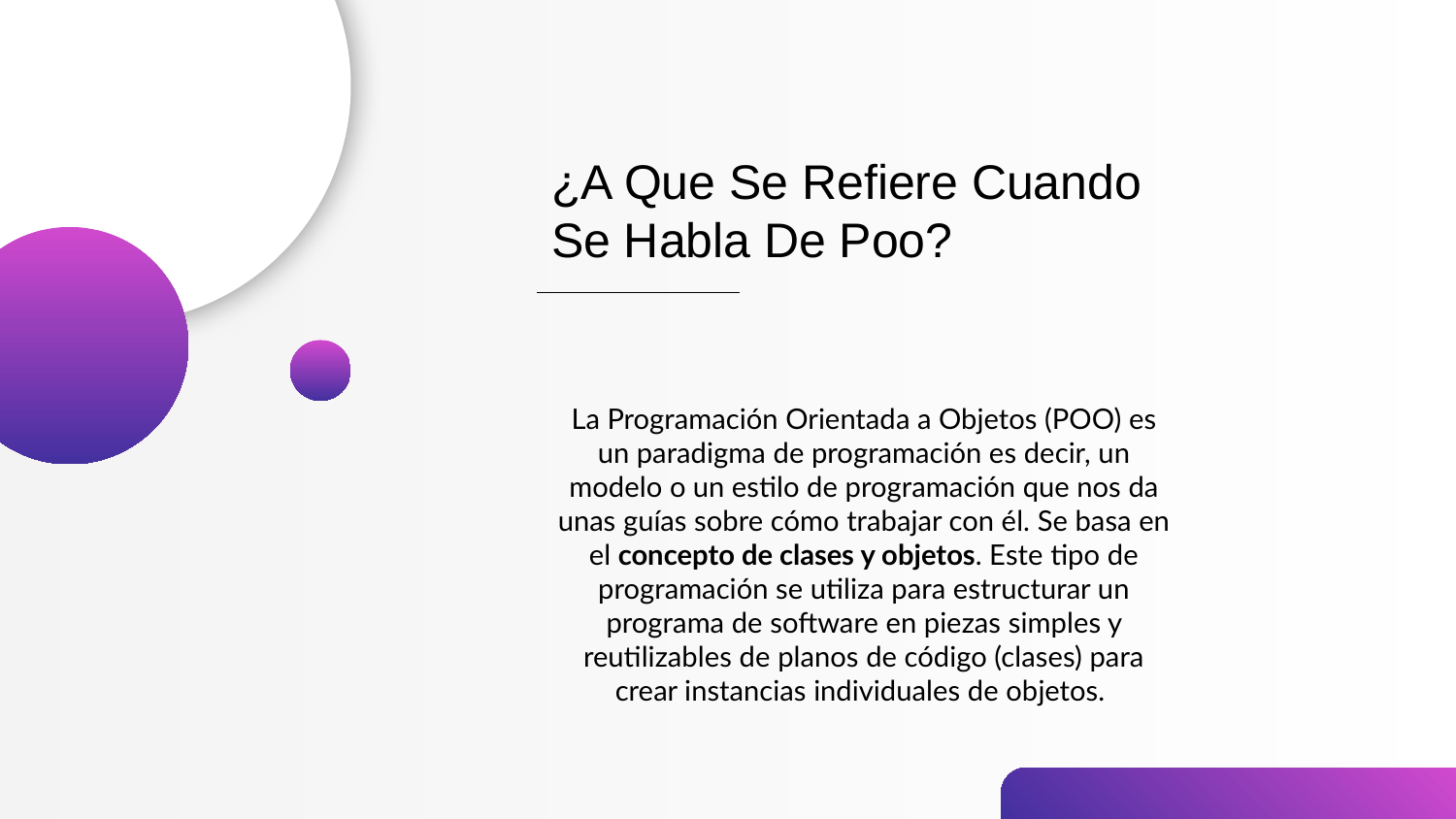

# ¿A Que Se Refiere Cuando Se Habla De Poo?

La Programación Orientada a Objetos (POO) es un paradigma de programación es decir, un modelo o un estilo de programación que nos da unas guías sobre cómo trabajar con él. Se basa en el concepto de clases y objetos. Este tipo de programación se utiliza para estructurar un programa de software en piezas simples y reutilizables de planos de código (clases) para crear instancias individuales de objetos.